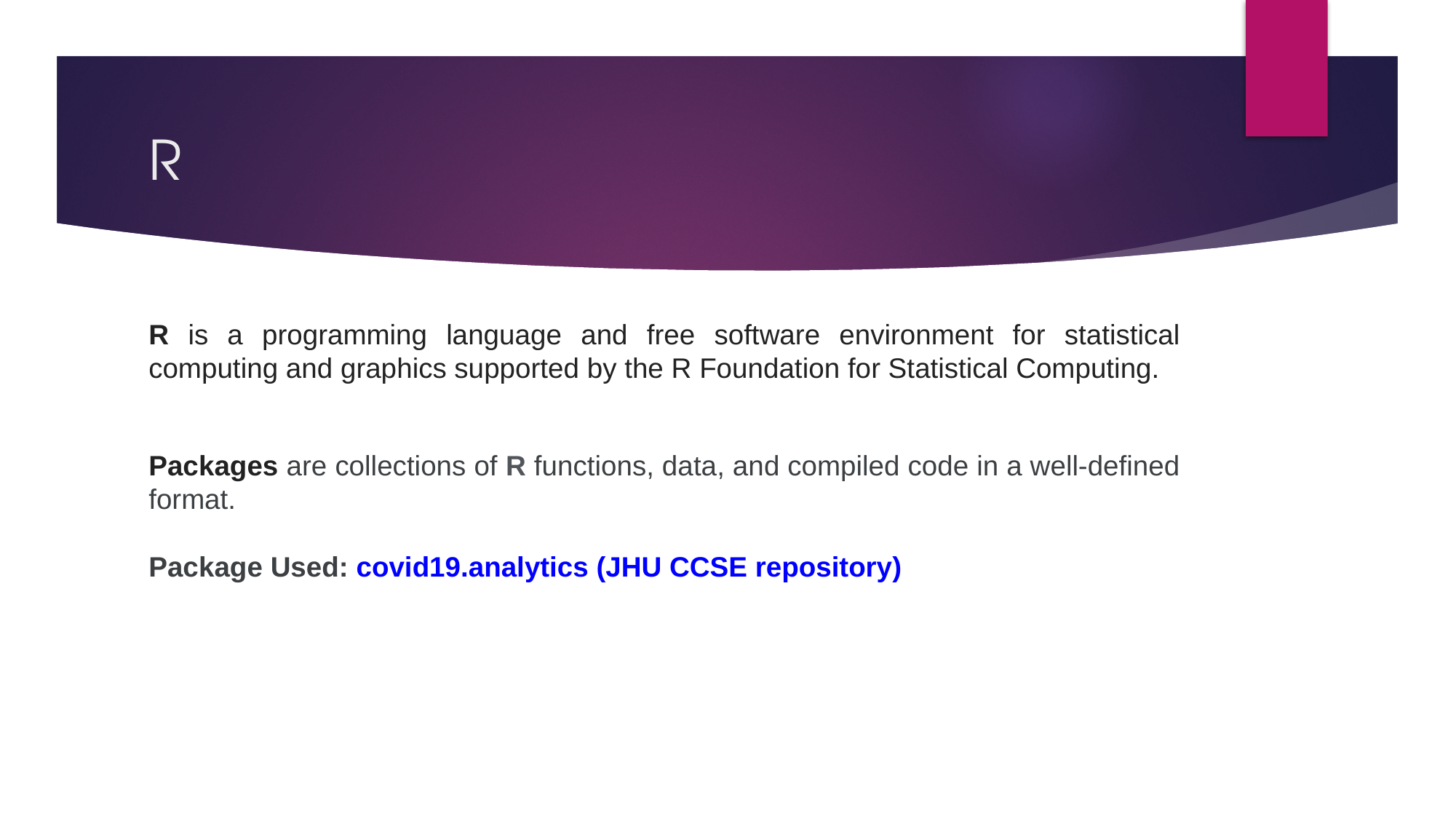

# R
R is a programming language and free software environment for statistical computing and graphics supported by the R Foundation for Statistical Computing.

Packages are collections of R functions, data, and compiled code in a well-defined format.
Package Used: covid19.analytics (JHU CCSE repository)